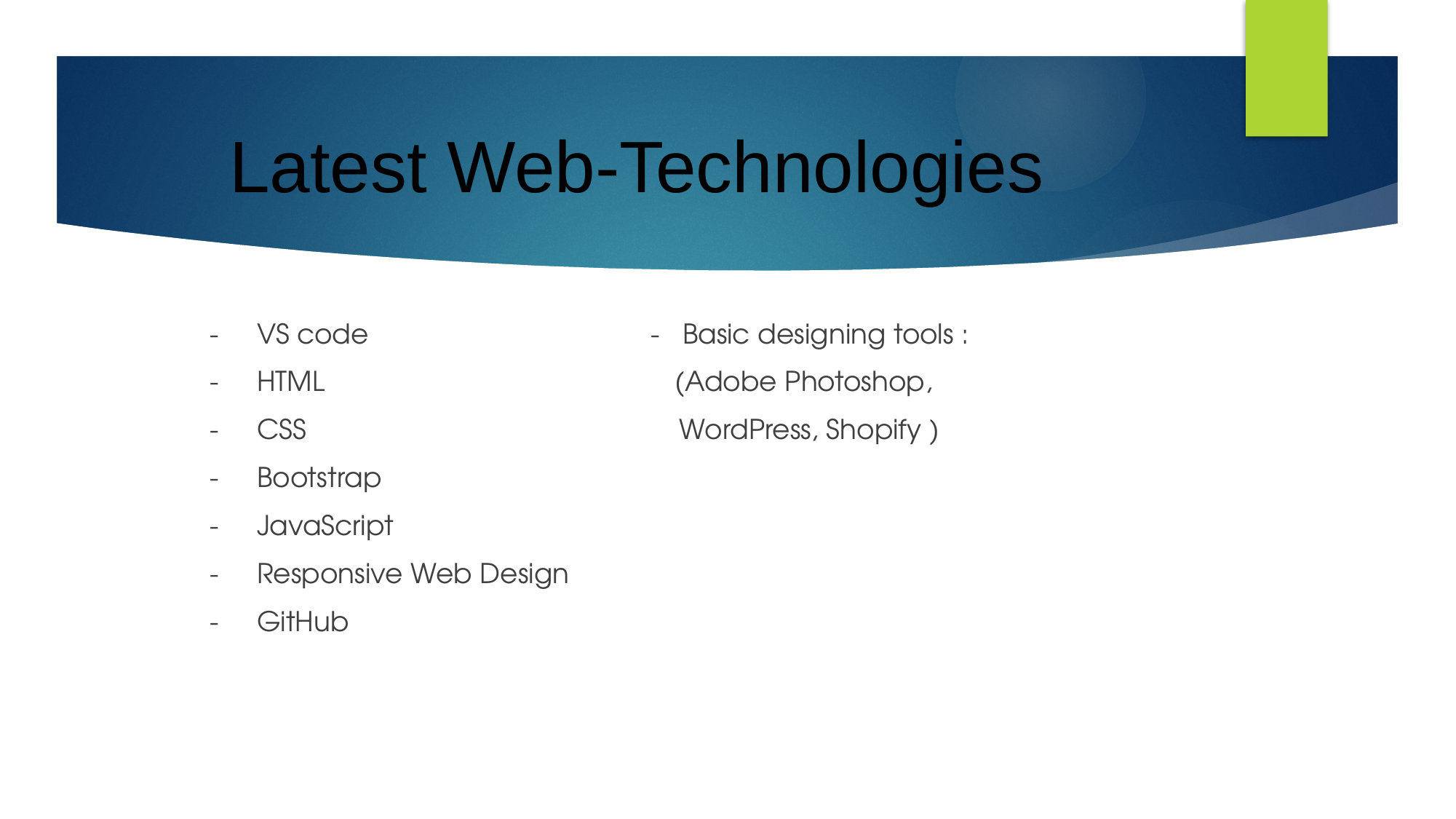

# Latest Web-Technologies
        -     VS code                                     -   Basic designing tools :
        -     HTML                                              (Adobe Photoshop,
        -     CSS                                                 WordPress, Shopify )
        -     Bootstrap
        -     JavaScript
        -     Responsive Web Design
        -     GitHub